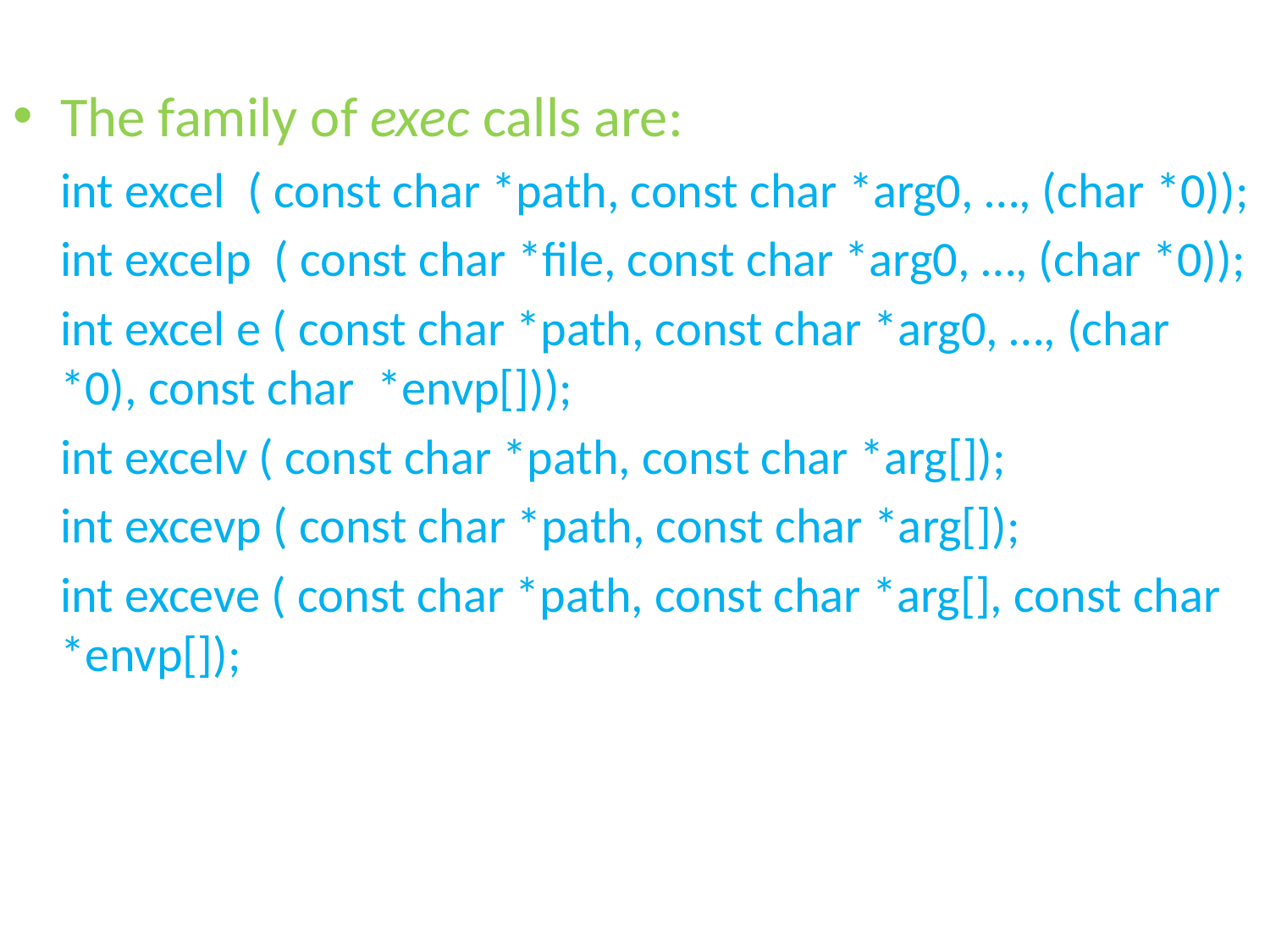

#
The family of exec calls are:
	int excel  ( const char *path, const char *arg0, …, (char *0));
	int excelp  ( const char *file, const char *arg0, …, (char *0));
	int excel e ( const char *path, const char *arg0, …, (char *0), const char  *envp[]));
	int excelv ( const char *path, const char *arg[]);
	int excevp ( const char *path, const char *arg[]);
	int exceve ( const char *path, const char *arg[], const char *envp[]);